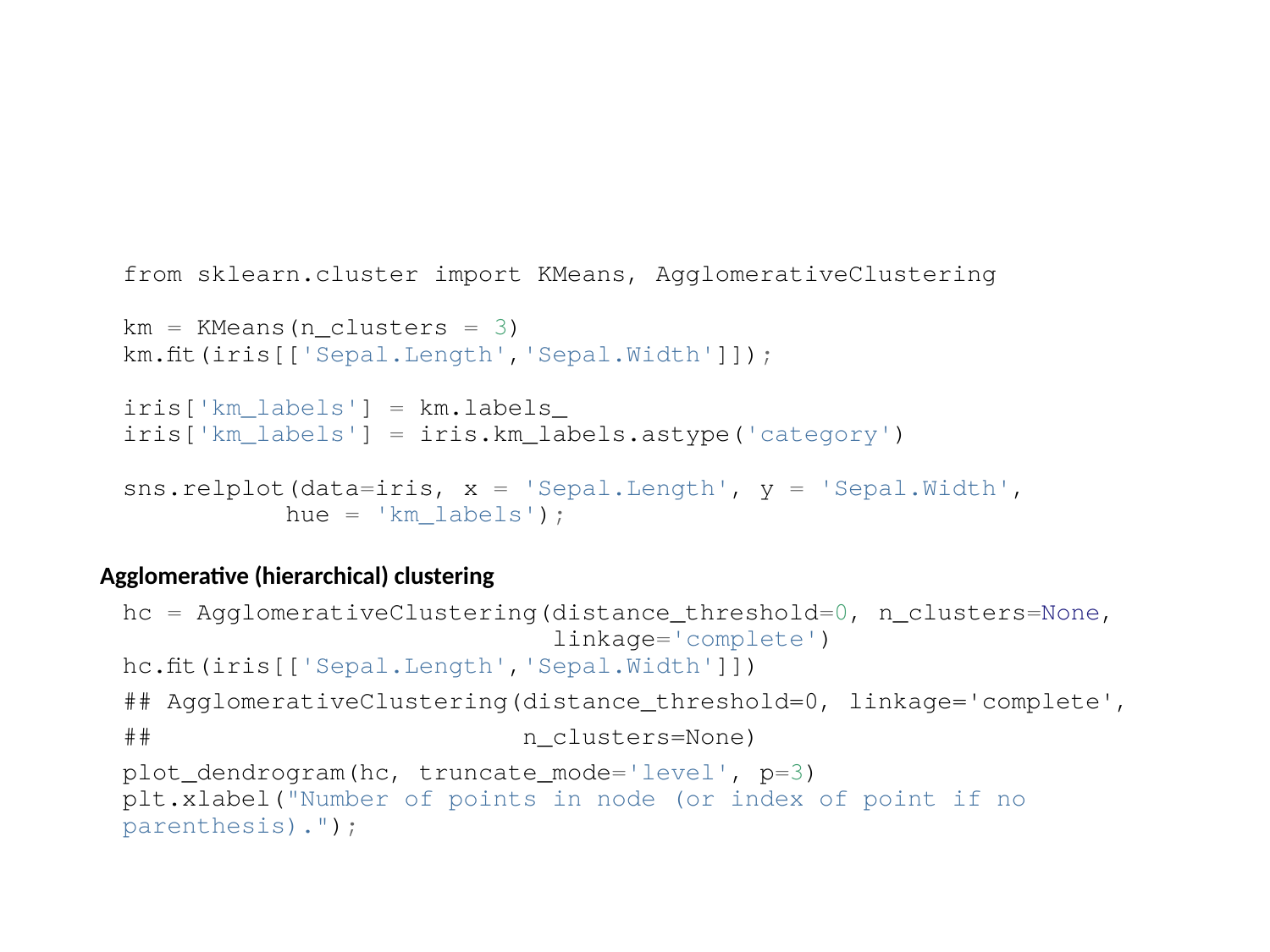

from sklearn.cluster import KMeans, AgglomerativeClustering
km = KMeans(n_clusters = 3)
km.fit(iris[['Sepal.Length','Sepal.Width']]);
iris['km_labels'] = km.labels_
iris['km_labels'] = iris.km_labels.astype('category')
sns.relplot(data=iris, x = 'Sepal.Length', y = 'Sepal.Width',
           hue = 'km_labels');
Agglomerative (hierarchical) clustering
hc = AgglomerativeClustering(distance_threshold=0, n_clusters=None,
                             linkage='complete')
hc.fit(iris[['Sepal.Length','Sepal.Width']])
## AgglomerativeClustering(distance_threshold=0, linkage='complete',
##                         n_clusters=None)
plot_dendrogram(hc, truncate_mode='level', p=3)
plt.xlabel("Number of points in node (or index of point if no parenthesis).");